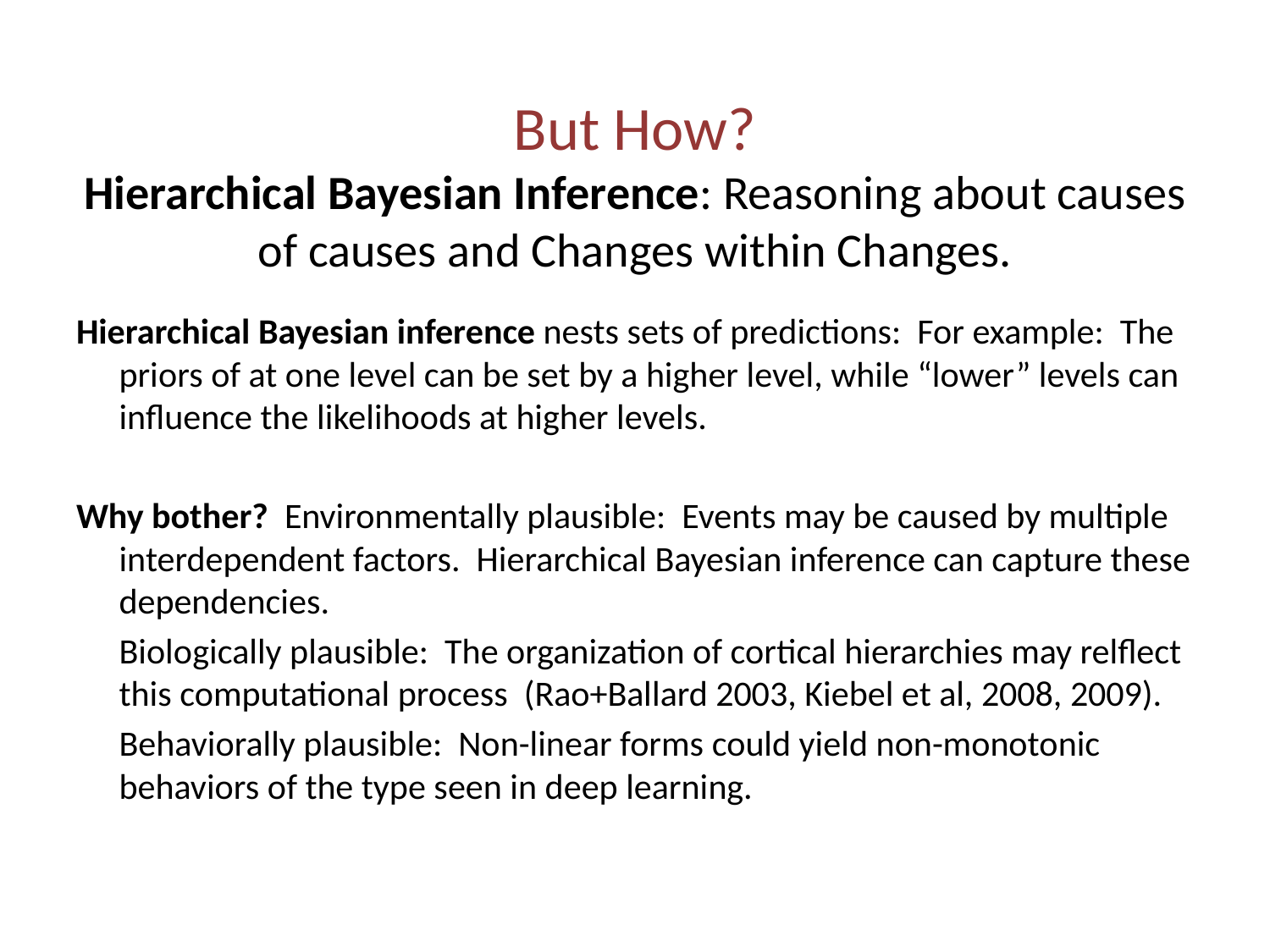

# But How? Hierarchical Bayesian Inference: Reasoning about causes of causes and Changes within Changes.

Hierarchical Bayesian inference nests sets of predictions:  For example:  The priors of at one level can be set by a higher level, while “lower” levels can influence the likelihoods at higher levels.

Why bother?  Environmentally plausible:  Events may be caused by multiple interdependent factors.  Hierarchical Bayesian inference can capture these dependencies.
	Biologically plausible:  The organization of cortical hierarchies may relflect this computational process  (Rao+Ballard 2003, Kiebel et al, 2008, 2009).
	Behaviorally plausible:  Non-linear forms could yield non-monotonic behaviors of the type seen in deep learning.